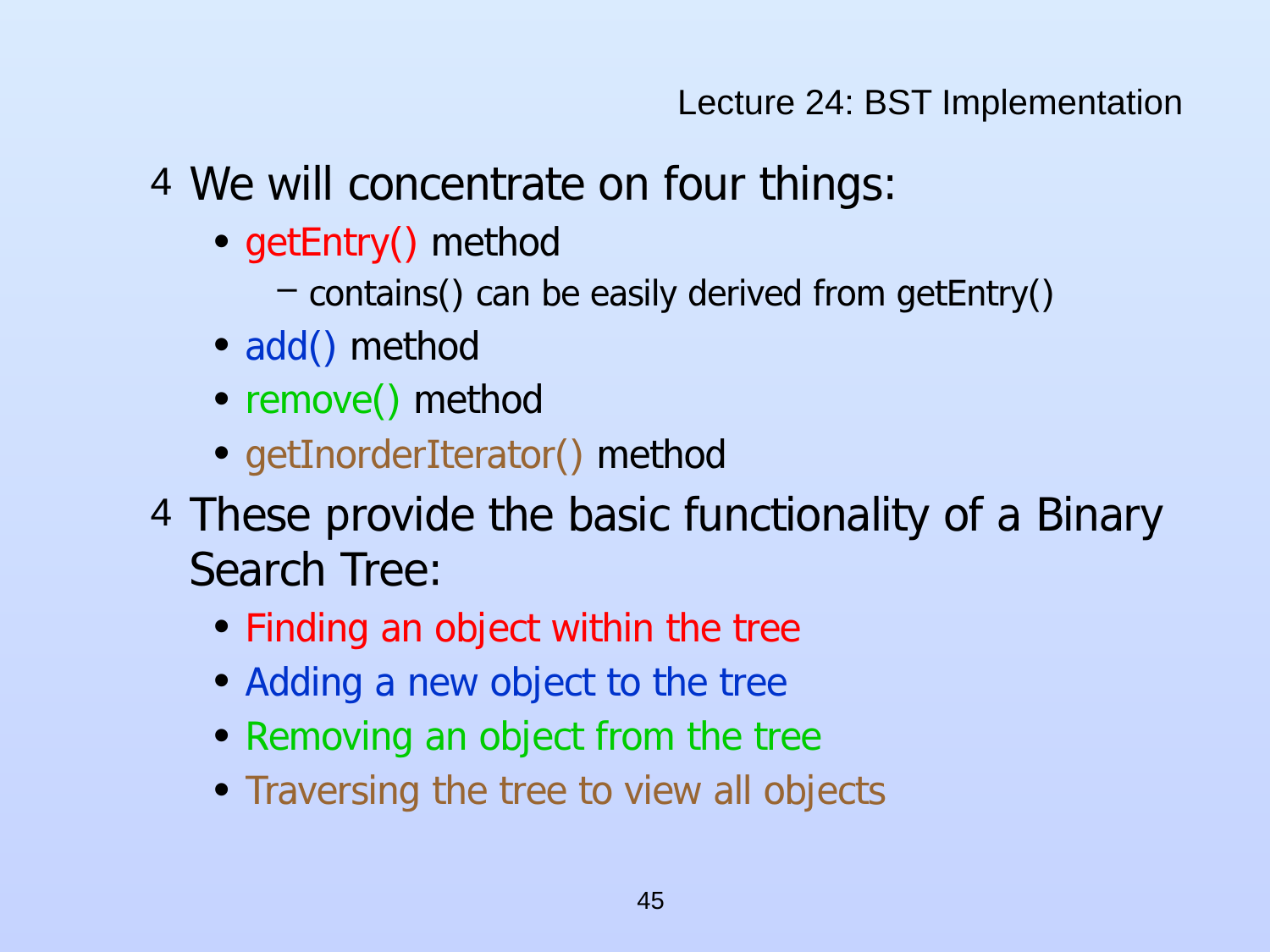

# Lecture 24: BST Implementation
We will concentrate on four things:
getEntry() method
contains() can be easily derived from getEntry()
add() method
remove() method
getInorderIterator() method
These provide the basic functionality of a Binary Search Tree:
Finding an object within the tree
Adding a new object to the tree
Removing an object from the tree
Traversing the tree to view all objects
45